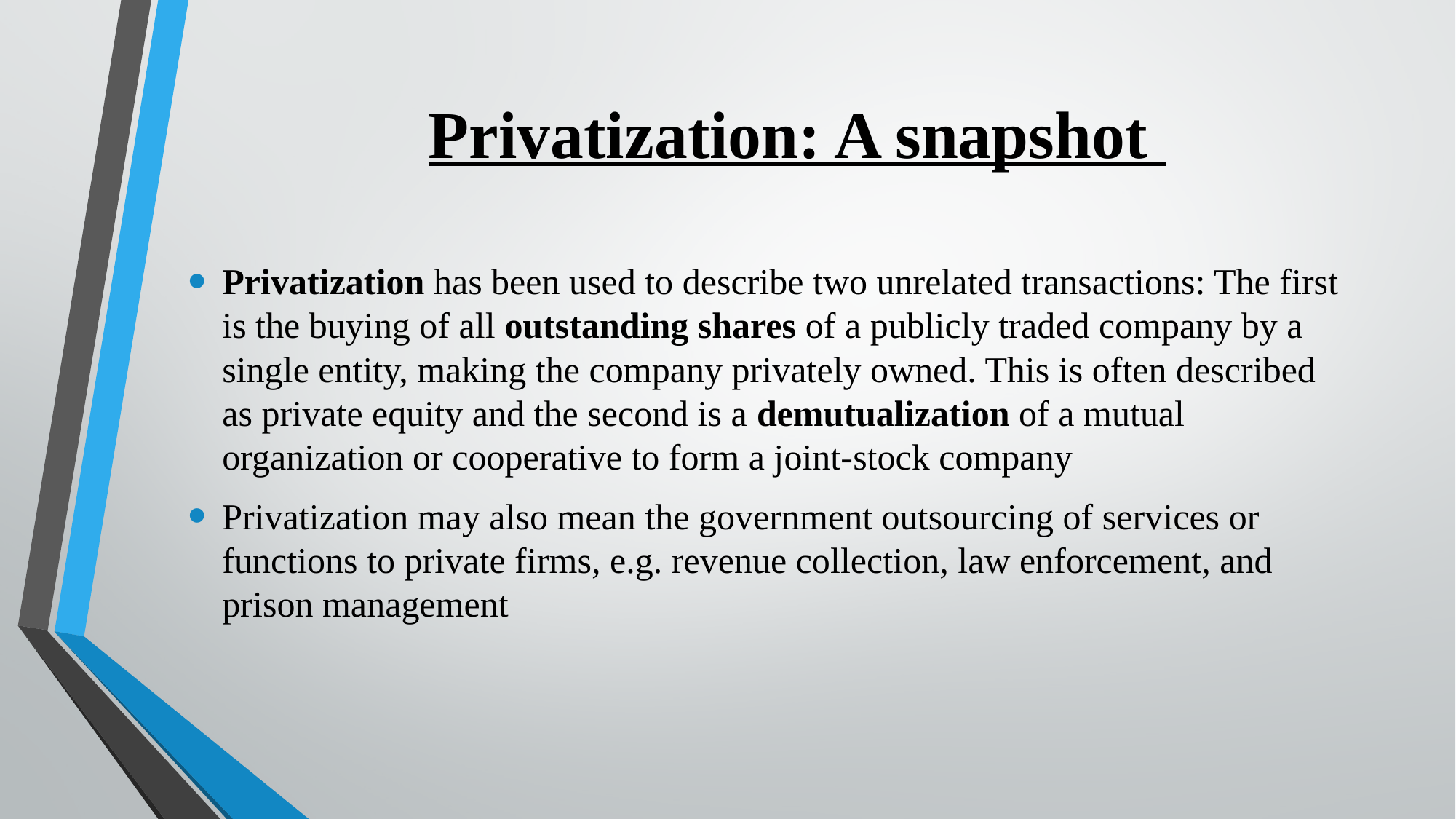

# Privatization: A snapshot
Privatization has been used to describe two unrelated transactions: The first is the buying of all outstanding shares of a publicly traded company by a single entity, making the company privately owned. This is often described as private equity and the second is a demutualization of a mutual organization or cooperative to form a joint-stock company
Privatization may also mean the government outsourcing of services or functions to private firms, e.g. revenue collection, law enforcement, and prison management